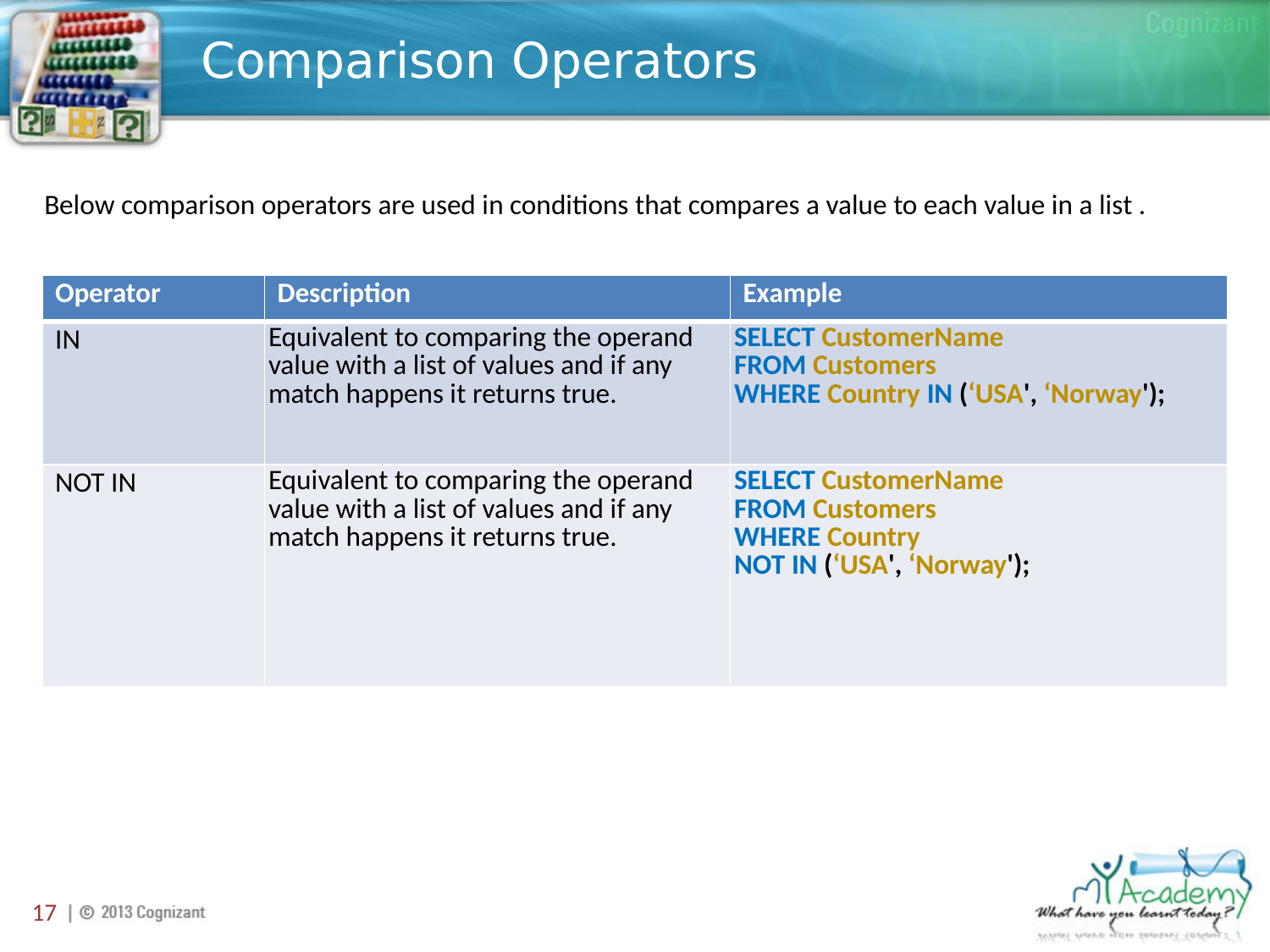

# Comparison Operators
Below comparison operators are used in conditions that compares a value to each value in a list .
| Operator | Description | Example |
| --- | --- | --- |
| IN | Equivalent to comparing the operand value with a list of values and if any match happens it returns true. | SELECT CustomerName FROM Customers WHERE Country IN (‘USA', ‘Norway'); |
| NOT IN | Equivalent to comparing the operand value with a list of values and if any match happens it returns true. | SELECT CustomerName FROM Customers WHERE Country NOT IN (‘USA', ‘Norway'); |
17